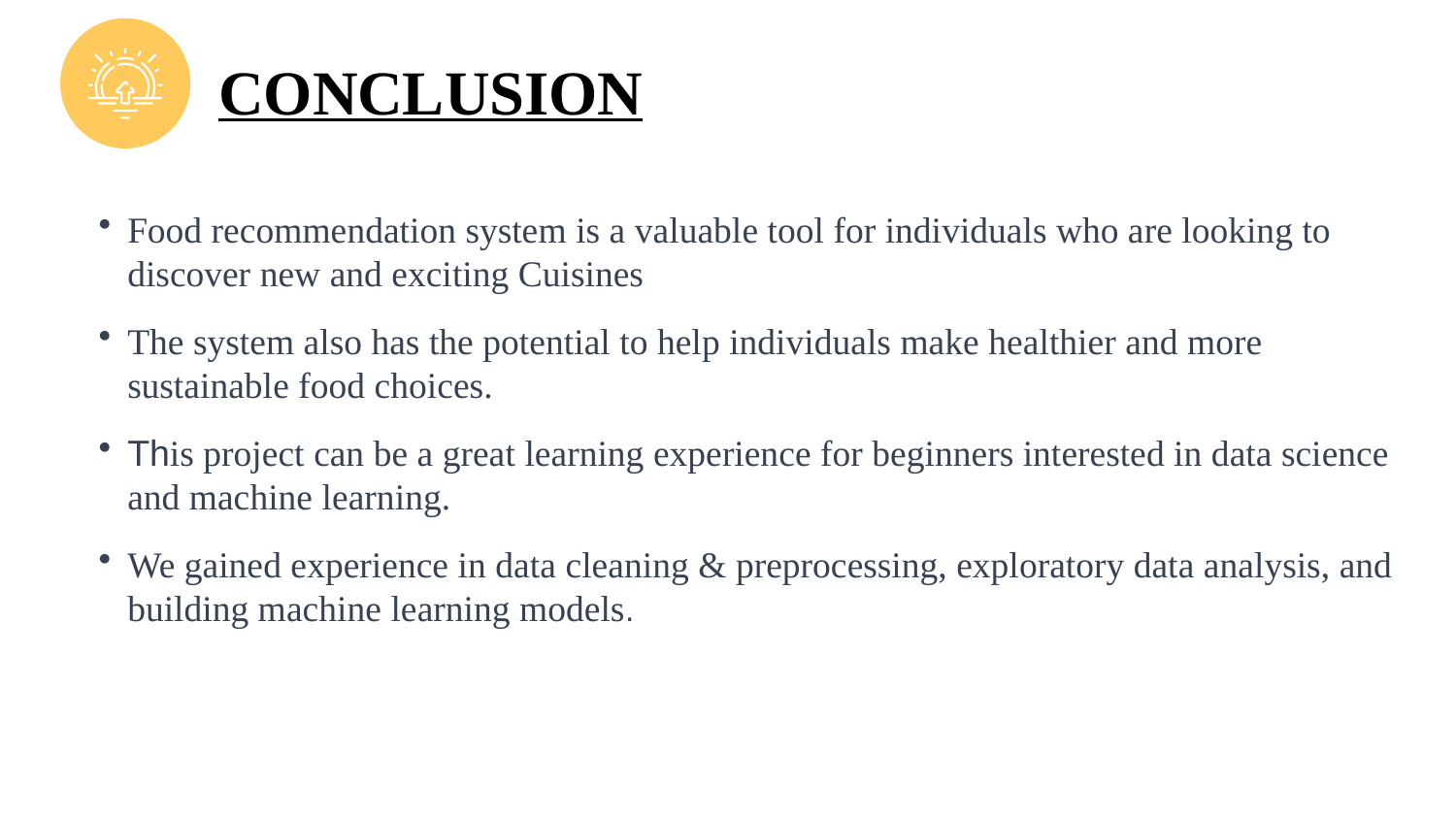

# CONCLUSION

Food recommendation system is a valuable tool for individuals who are looking to discover new and exciting Cuisines
The system also has the potential to help individuals make healthier and more sustainable food choices.
This project can be a great learning experience for beginners interested in data science and machine learning.
We gained experience in data cleaning & preprocessing, exploratory data analysis, and building machine learning models.